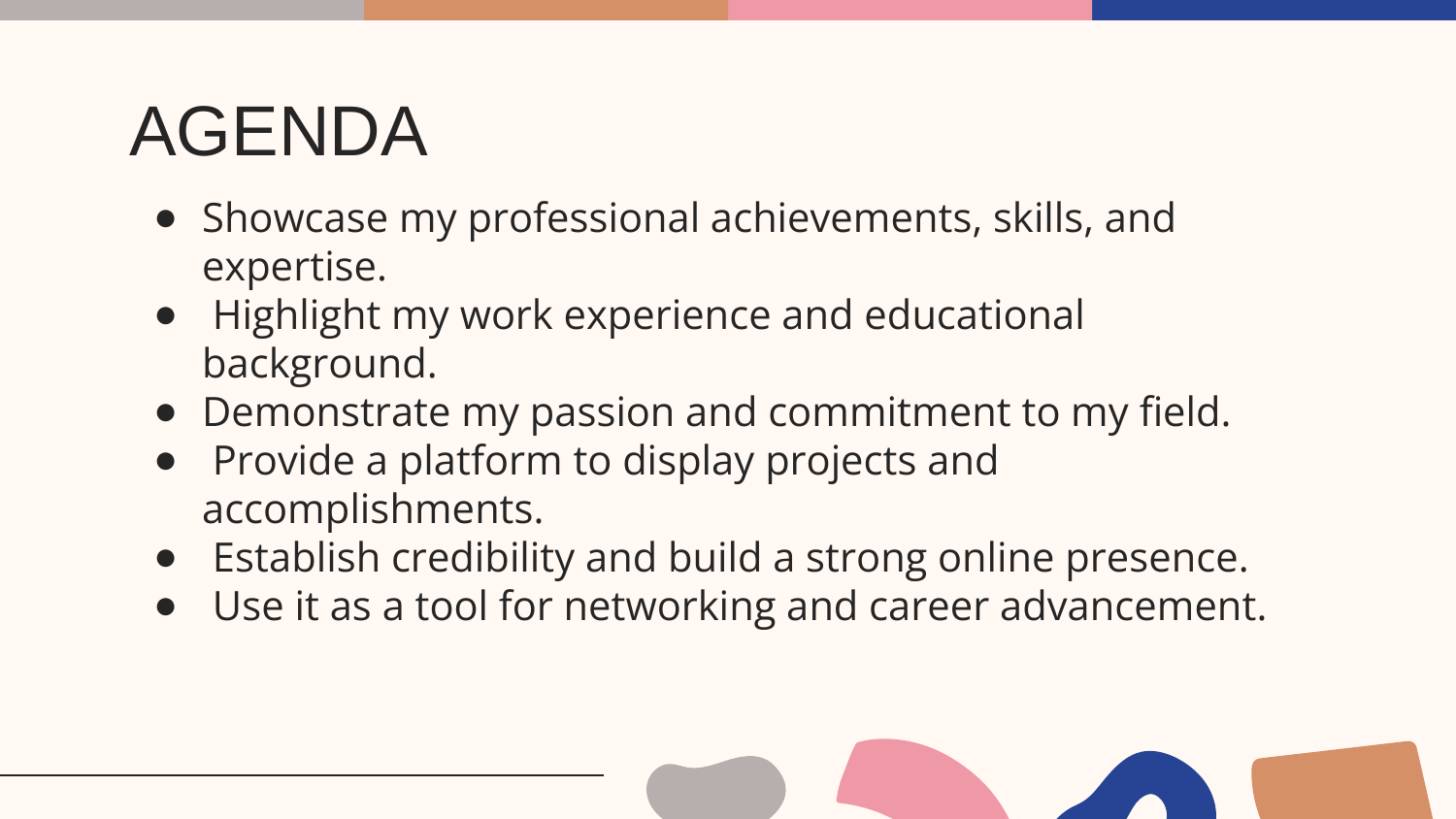

# AGENDA
Showcase my professional achievements, skills, and expertise.
 Highlight my work experience and educational background.
Demonstrate my passion and commitment to my field.
 Provide a platform to display projects and accomplishments.
 Establish credibility and build a strong online presence.
 Use it as a tool for networking and career advancement.